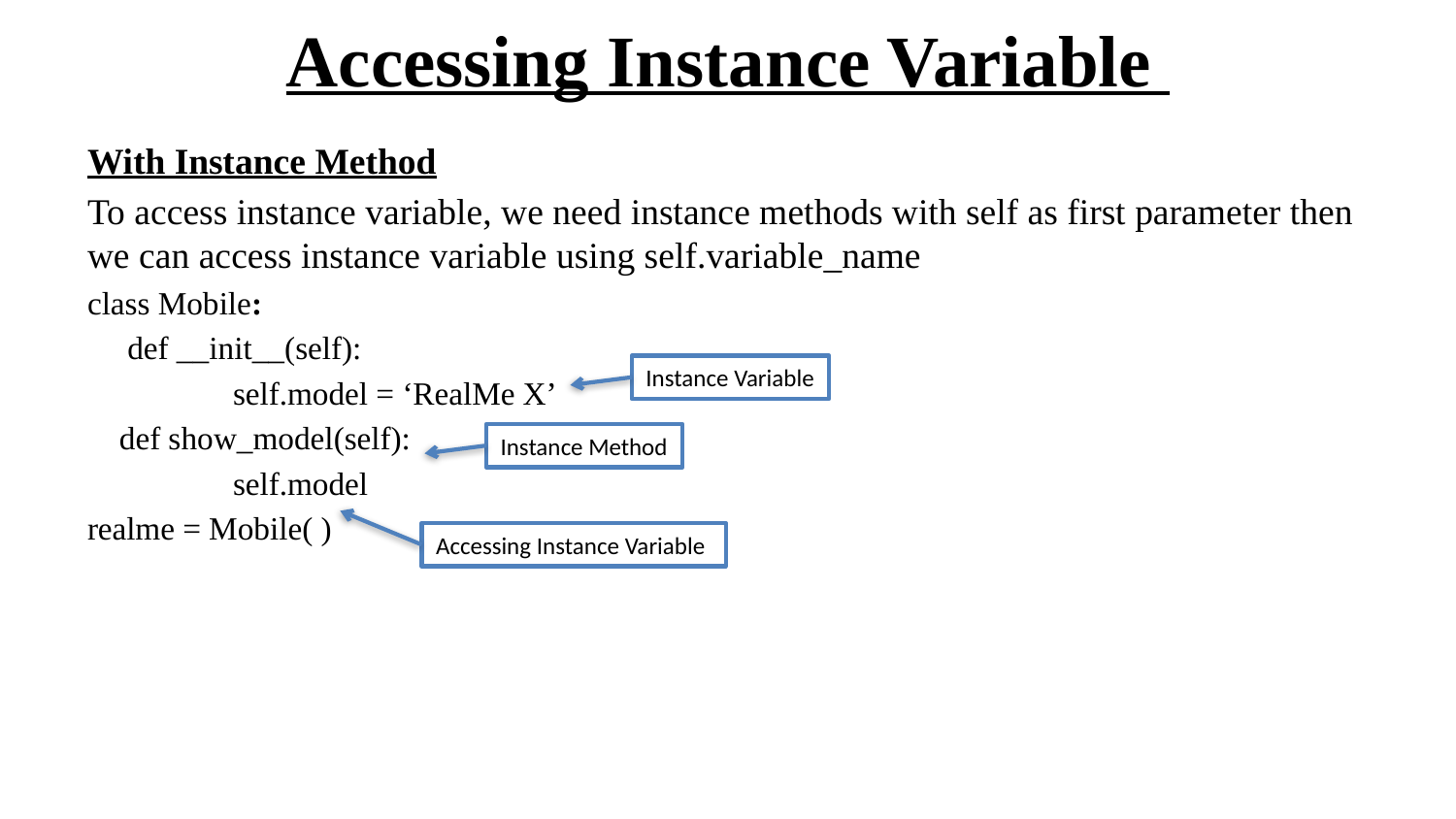

# Accessing Instance Variable
With Instance Method
To access instance variable, we need instance methods with self as first parameter then we can access instance variable using self.variable_name
class Mobile:
     def __init__(self):
	self.model = ‘RealMe X’
    def show_model(self):
	self.model
realme = Mobile( )
Instance Variable
Instance Method
Accessing Instance Variable